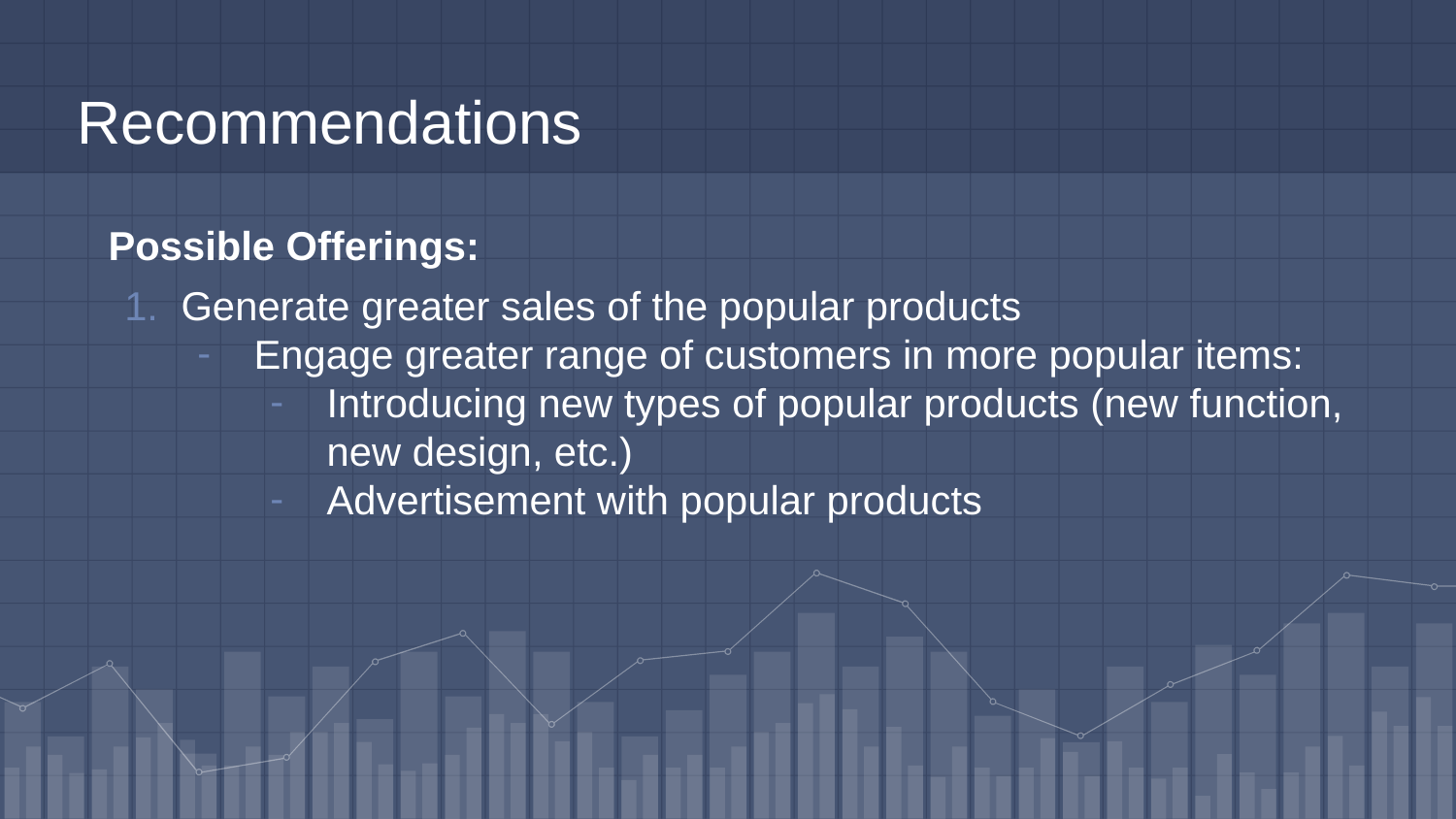

# Recommendations
Possible Offerings:
Generate greater sales of the popular products
Engage greater range of customers in more popular items:
Introducing new types of popular products (new function, new design, etc.)
Advertisement with popular products